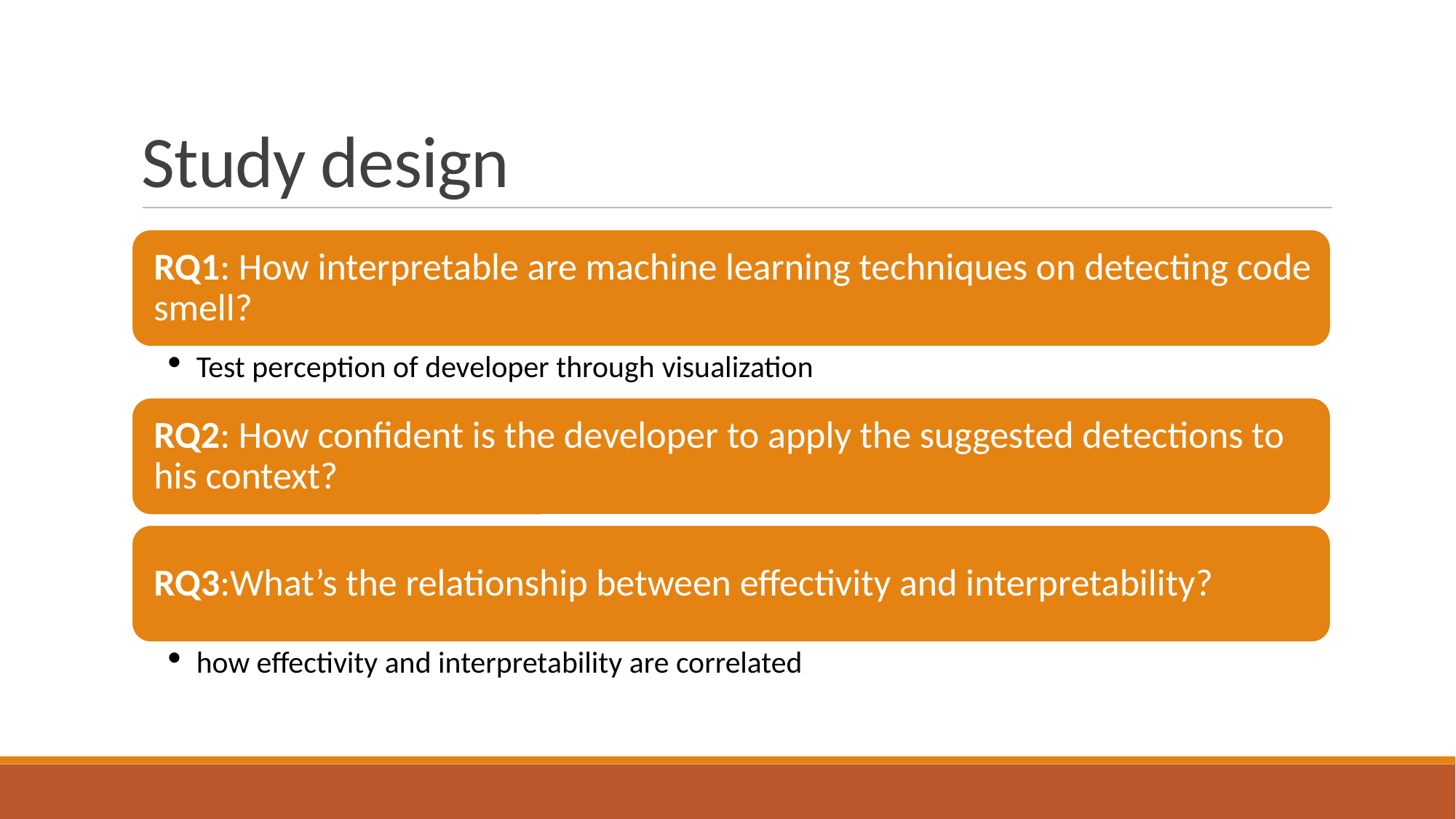

Study design
RQ1: How interpretable are machine learning techniques on detecting code smell?
Test perception of developer through visualization
RQ2: How confident is the developer to apply the suggested detections to his context?
RQ3:What’s the relationship between effectivity and interpretability?
how effectivity and interpretability are correlated